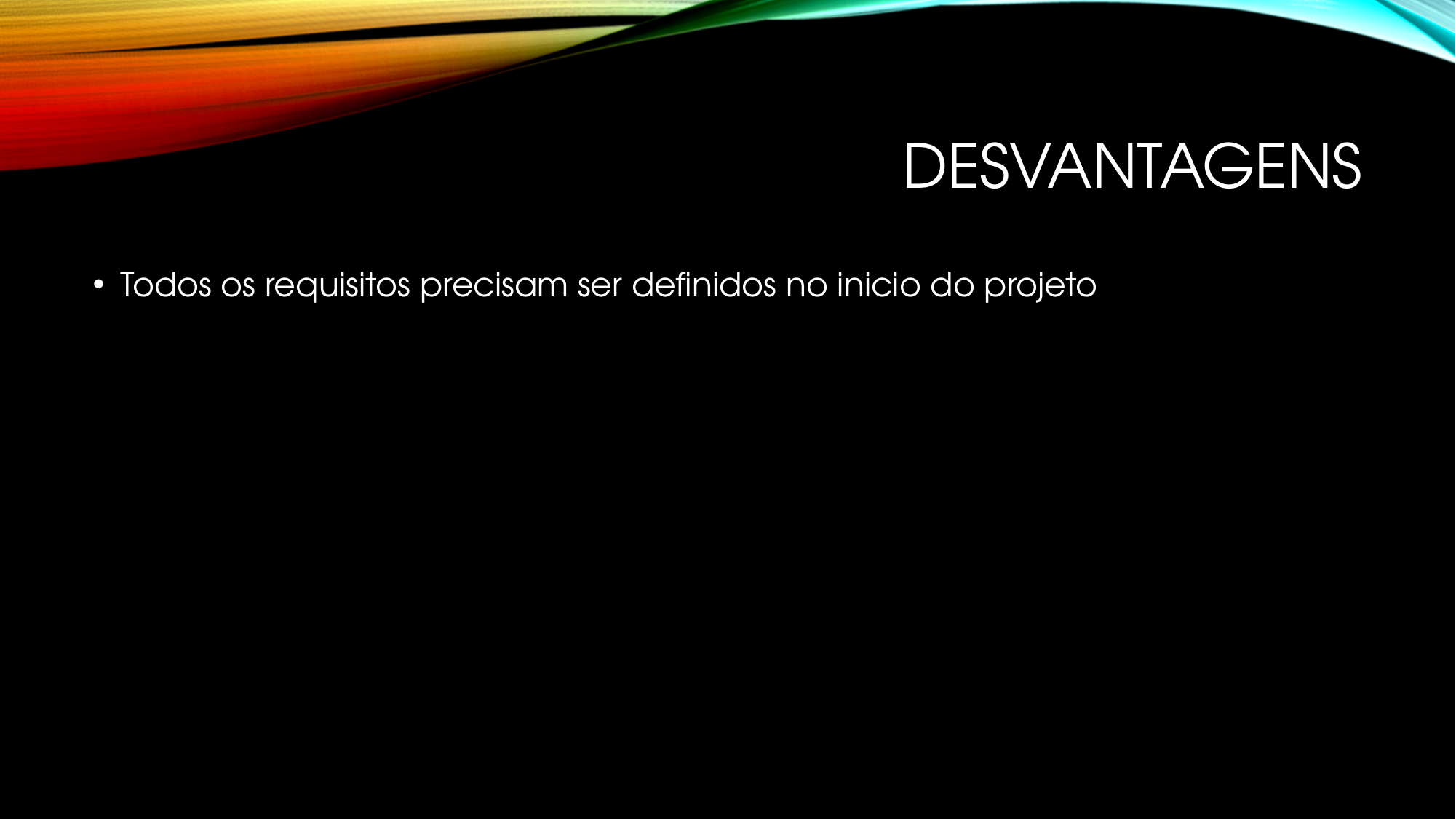

# DESVANTAGENS
Todos os requisitos precisam ser definidos no inicio do projeto